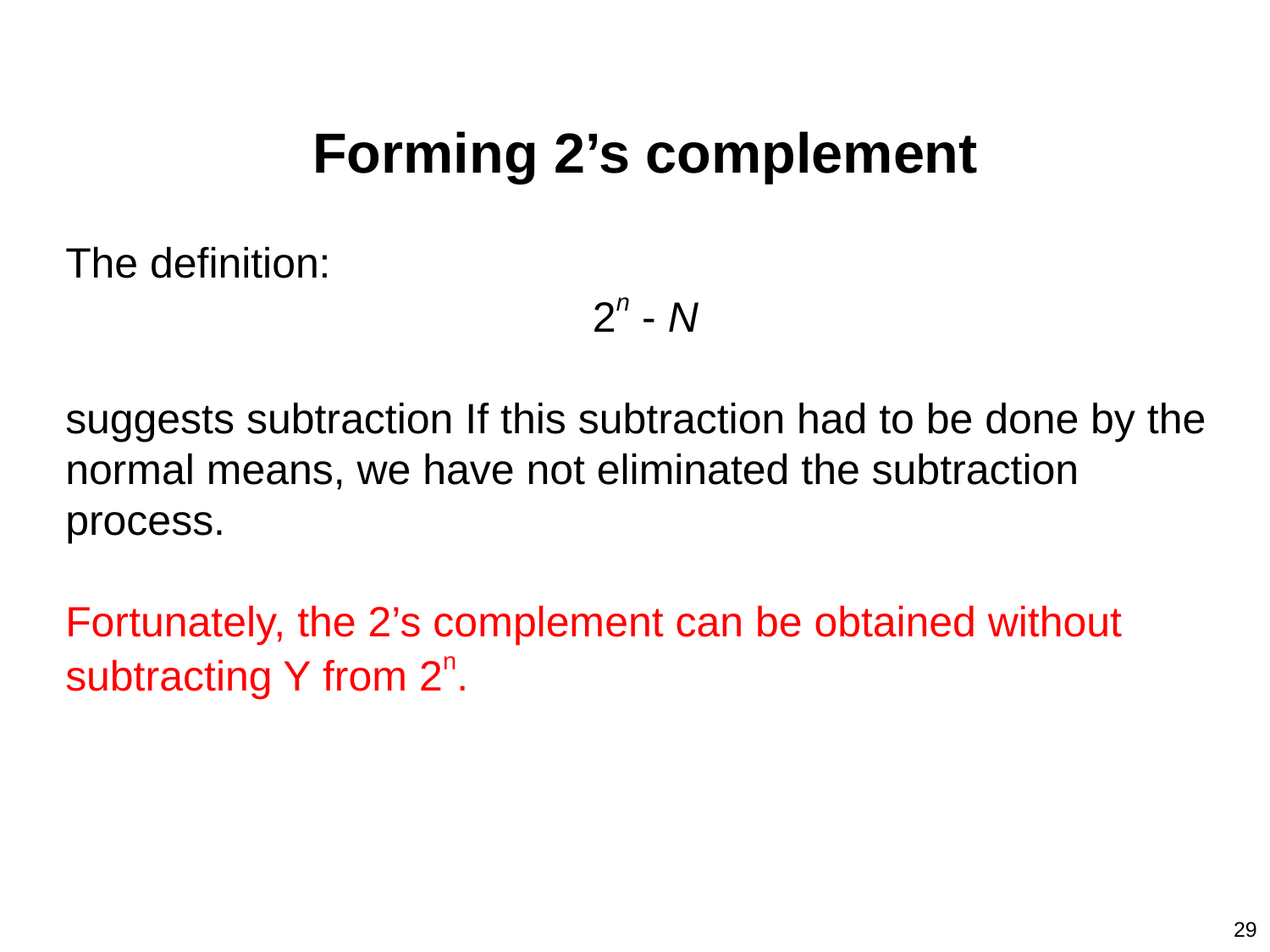

Forming 2’s complement

The definition:
2n - N

suggests subtraction If this subtraction had to be done by the normal means, we have not eliminated the subtraction process.

Fortunately, the 2’s complement can be obtained without subtracting Y from 2n.
29